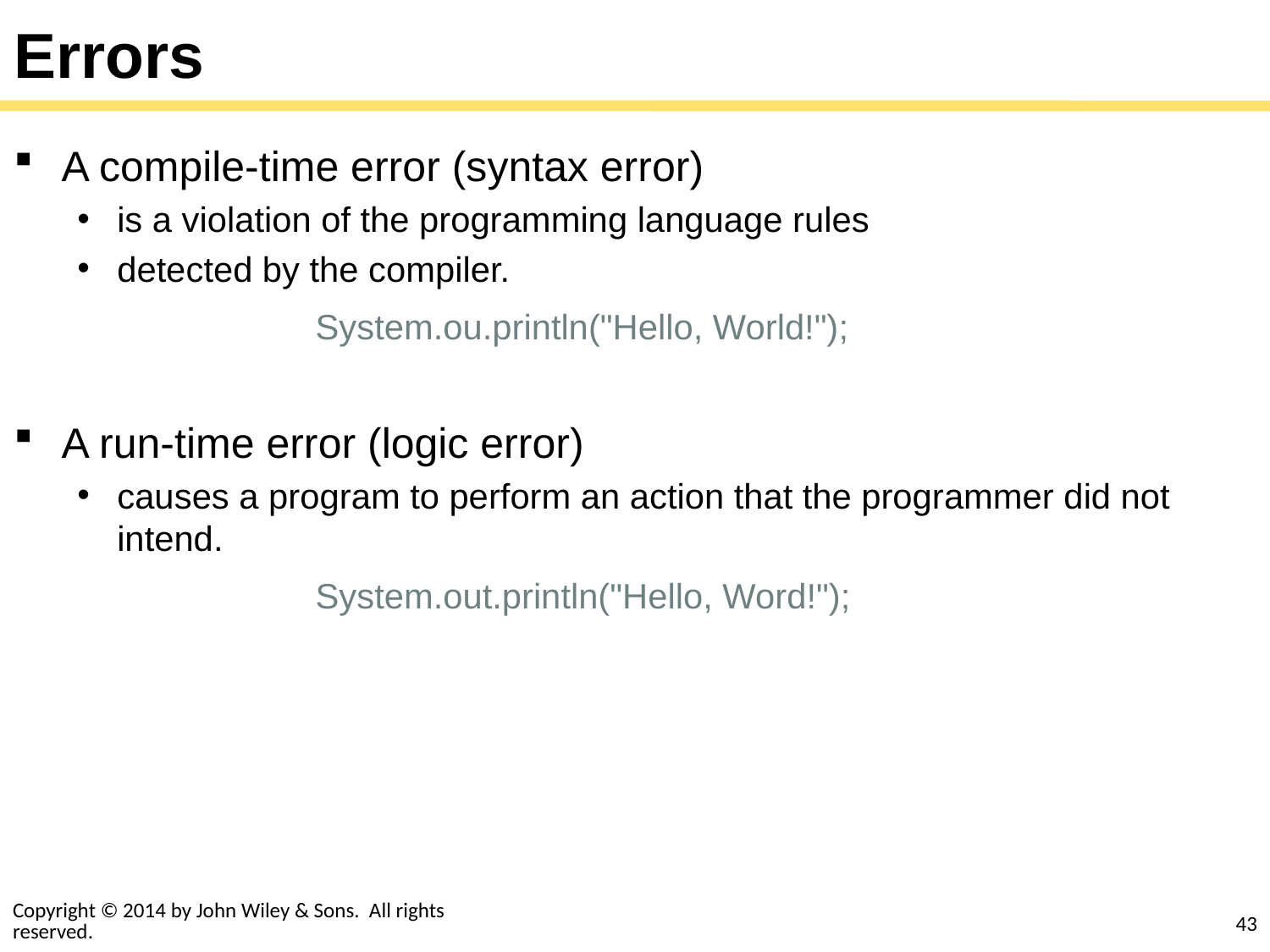

# Errors
A compile-time error (syntax error)
is a violation of the programming language rules
detected by the compiler.
			System.ou.println("Hello, World!");

A run-time error (logic error)
causes a program to perform an action that the programmer did not intend.
			System.out.println("Hello, Word!");